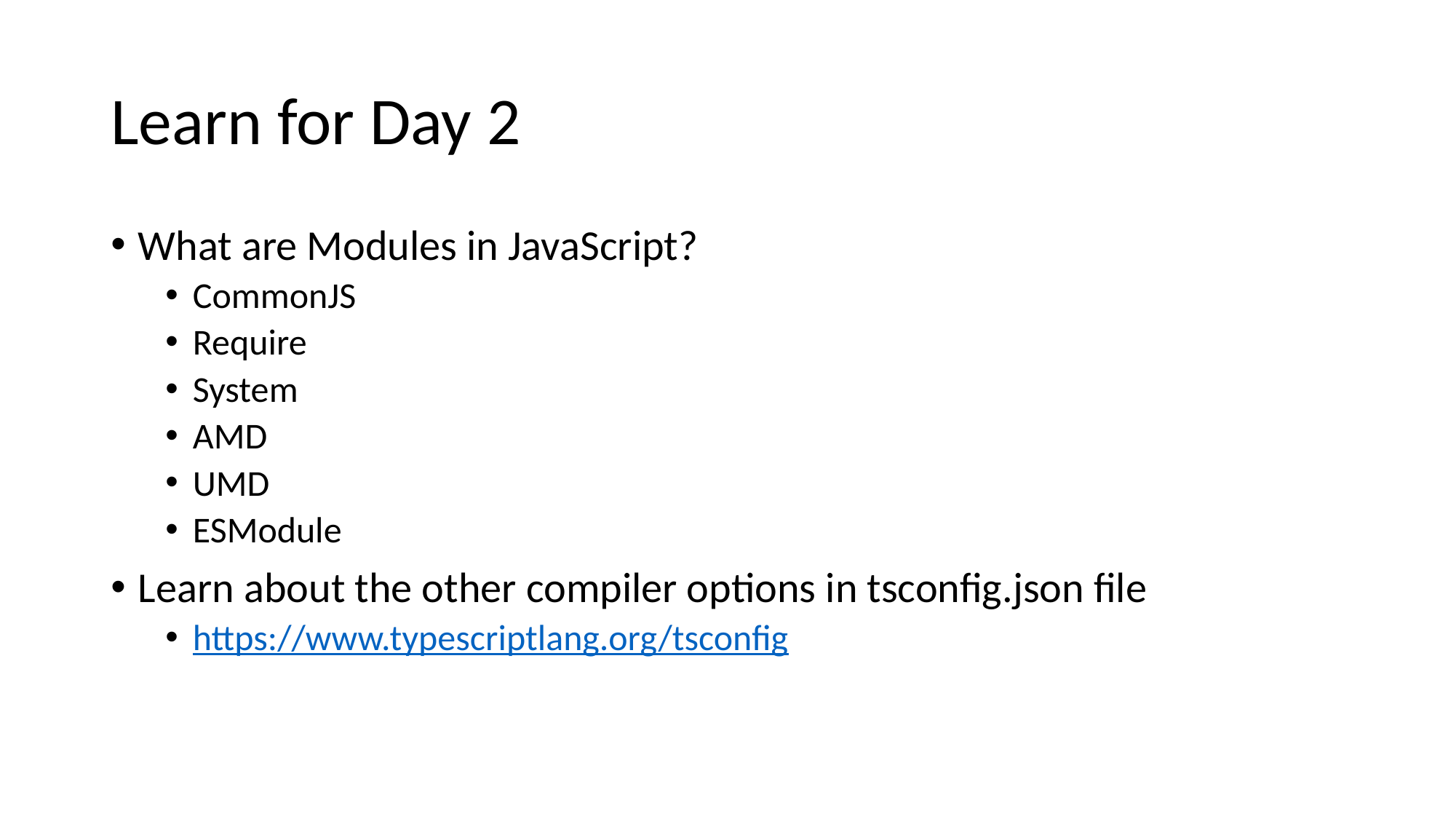

# Learn for Day 2
What are Modules in JavaScript?
CommonJS
Require
System
AMD
UMD
ESModule
Learn about the other compiler options in tsconfig.json file
https://www.typescriptlang.org/tsconfig